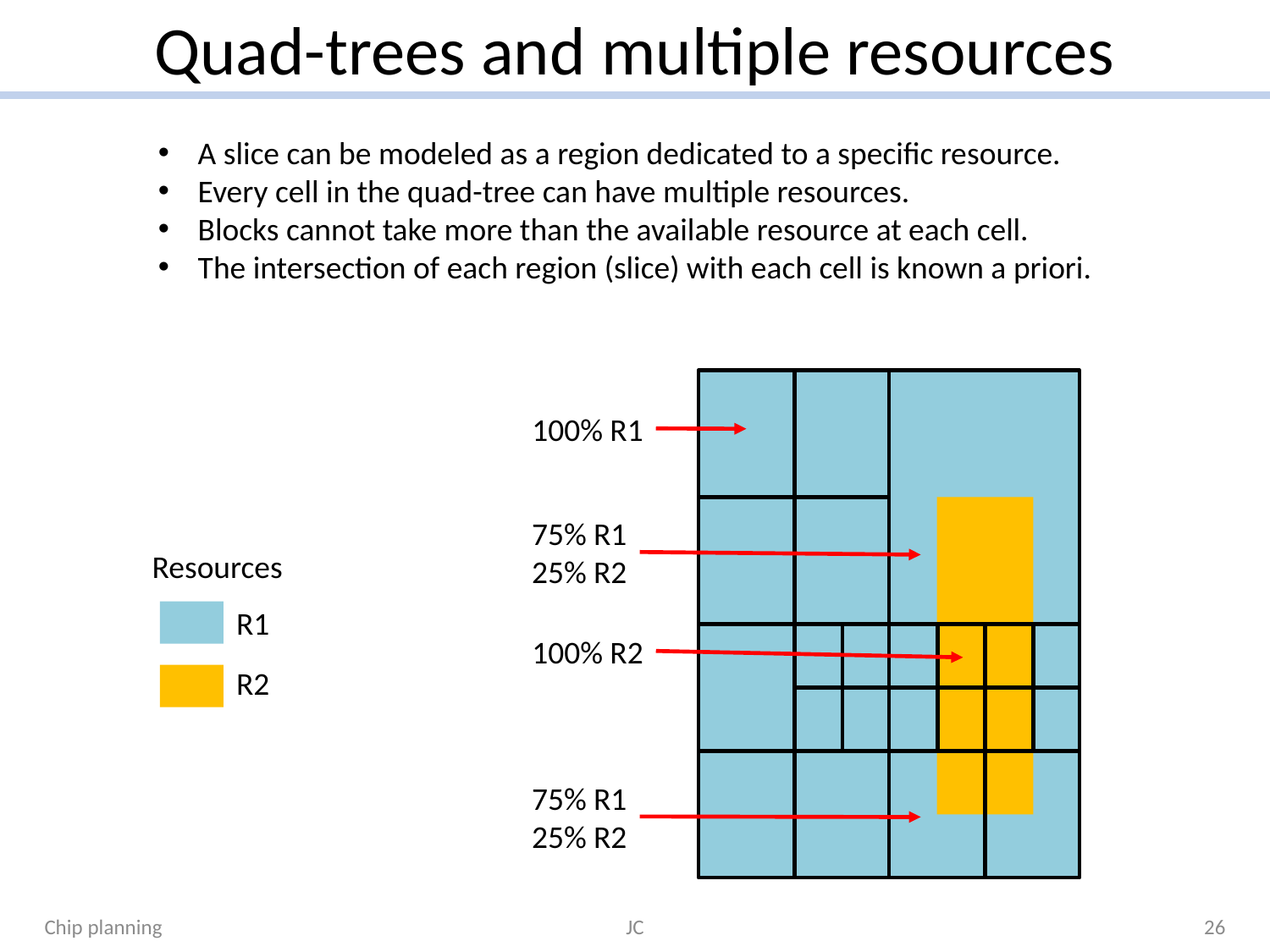

# Quad-trees and multiple resources
A slice can be modeled as a region dedicated to a specific resource.
Every cell in the quad-tree can have multiple resources.
Blocks cannot take more than the available resource at each cell.
The intersection of each region (slice) with each cell is known a priori.

100% R1
75% R1
25% R2
Resources
R1

100% R2
R2

75% R1
25% R2
Chip planning
JC
26